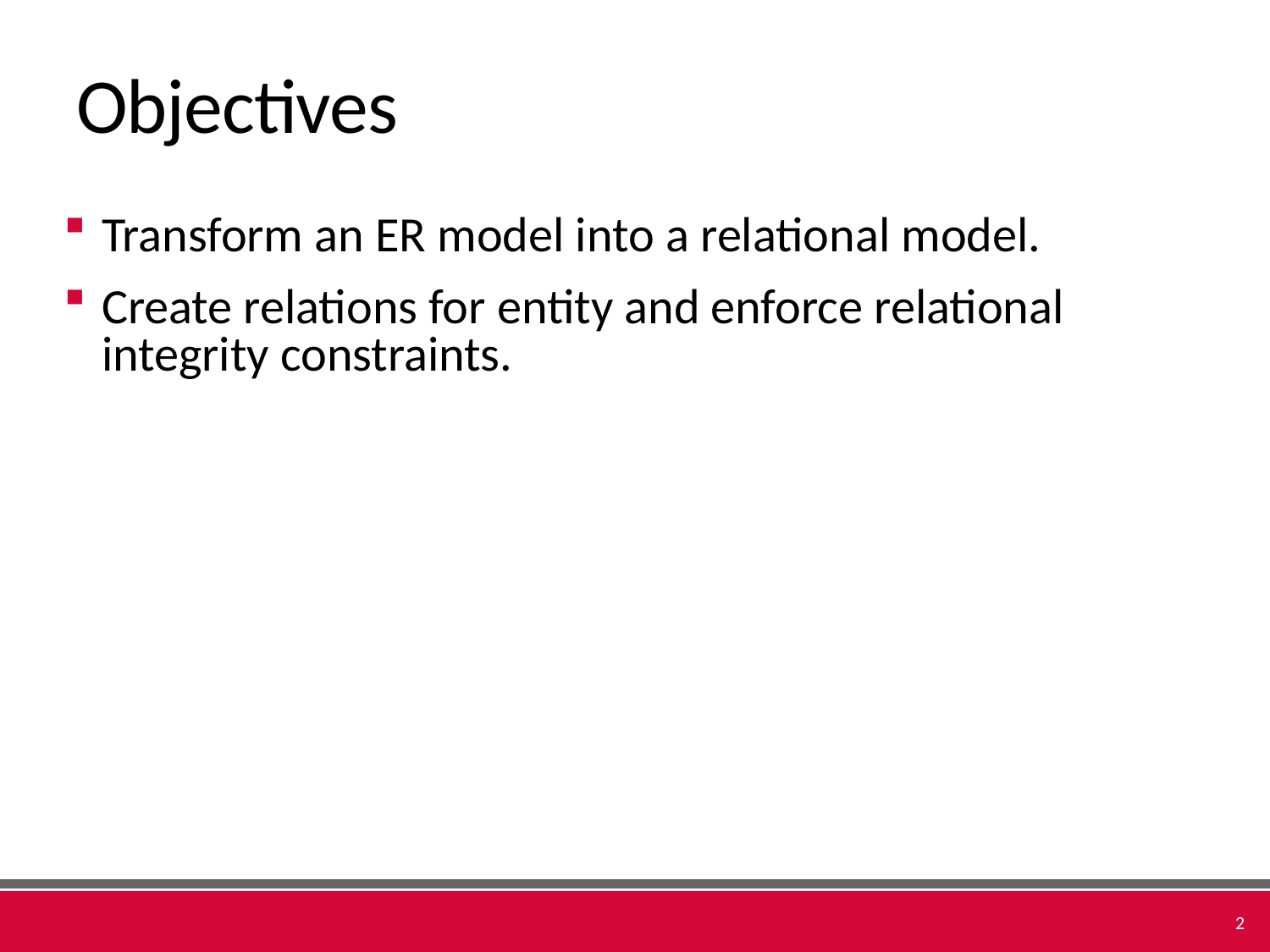

# Objectives
Transform an ER model into a relational model.
Create relations for entity and enforce relational integrity constraints.
2